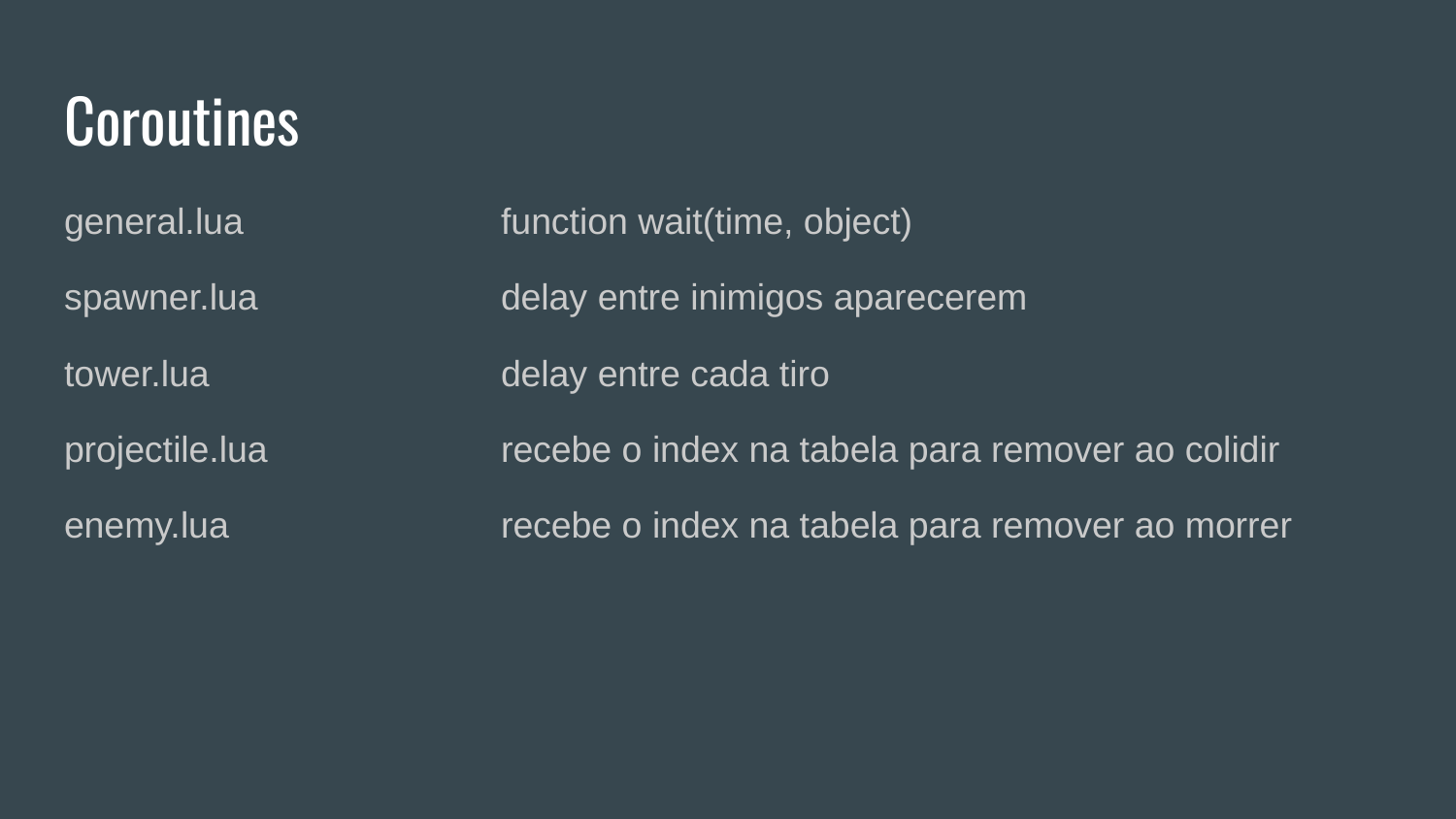

# Coroutines
general.lua		function wait(time, object)
spawner.lua		delay entre inimigos aparecerem
tower.lua			delay entre cada tiro
projectile.lua		recebe o index na tabela para remover ao colidir
enemy.lua		recebe o index na tabela para remover ao morrer